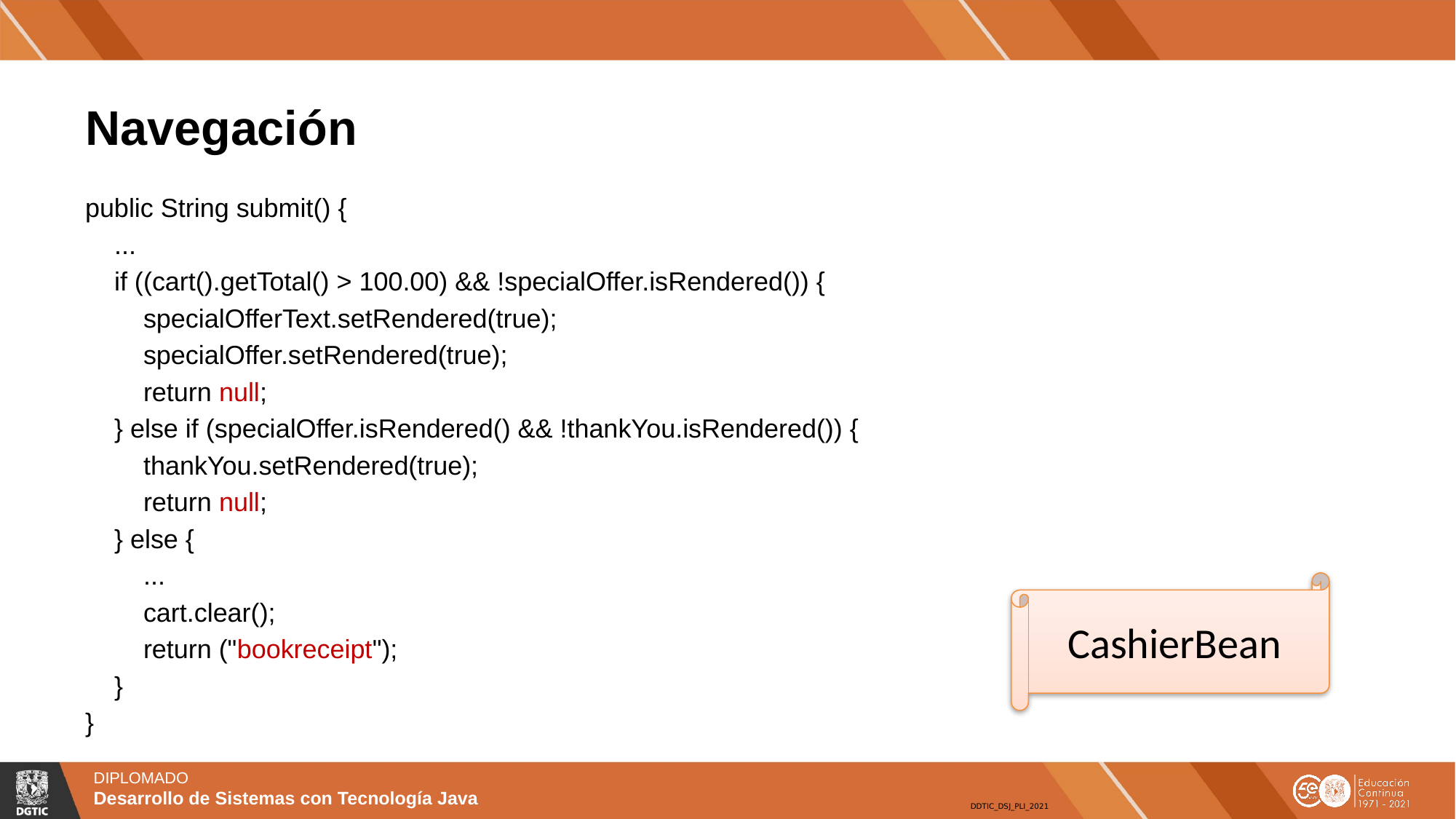

# Navegación
public String submit() {
    ...
    if ((cart().getTotal() > 100.00) && !specialOffer.isRendered()) {
        specialOfferText.setRendered(true);
        specialOffer.setRendered(true);
        return null;
    } else if (specialOffer.isRendered() && !thankYou.isRendered()) {
        thankYou.setRendered(true);
        return null;
    } else {
        ...
        cart.clear();
        return ("bookreceipt");
    }
}
CashierBean